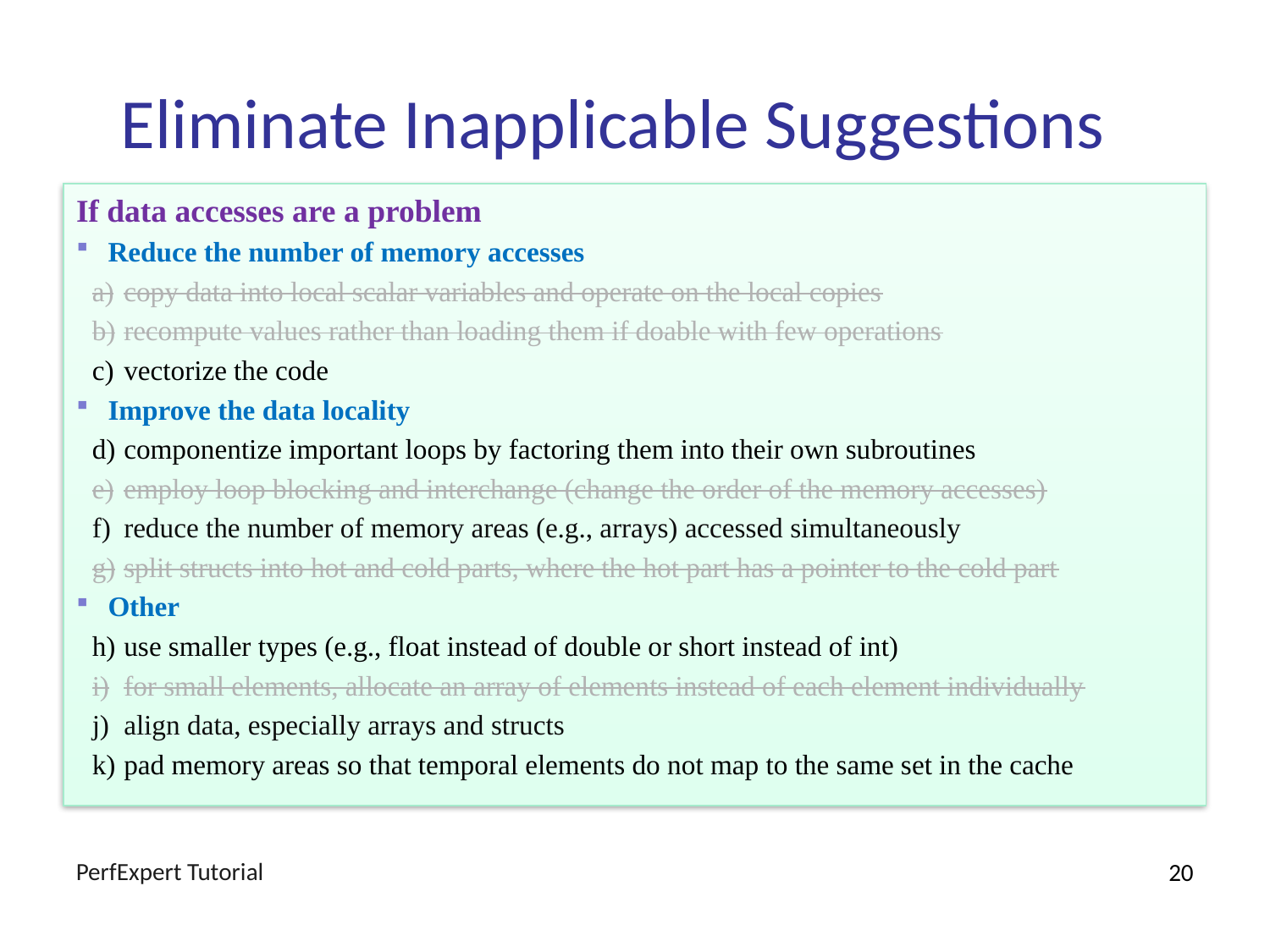

# Eliminate Inapplicable Suggestions
If data accesses are a problem
Reduce the number of memory accesses
a)	copy data into local scalar variables and operate on the local copies
b)	recompute values rather than loading them if doable with few operations
c)	vectorize the code
Improve the data locality
d)	componentize important loops by factoring them into their own subroutines
e)	employ loop blocking and interchange (change the order of the memory accesses)
f)	reduce the number of memory areas (e.g., arrays) accessed simultaneously
g)	split structs into hot and cold parts, where the hot part has a pointer to the cold part
Other
h)	use smaller types (e.g., float instead of double or short instead of int)
i)	for small elements, allocate an array of elements instead of each element individually
j)	align data, especially arrays and structs
k)	pad memory areas so that temporal elements do not map to the same set in the cache
PerfExpert Tutorial
20